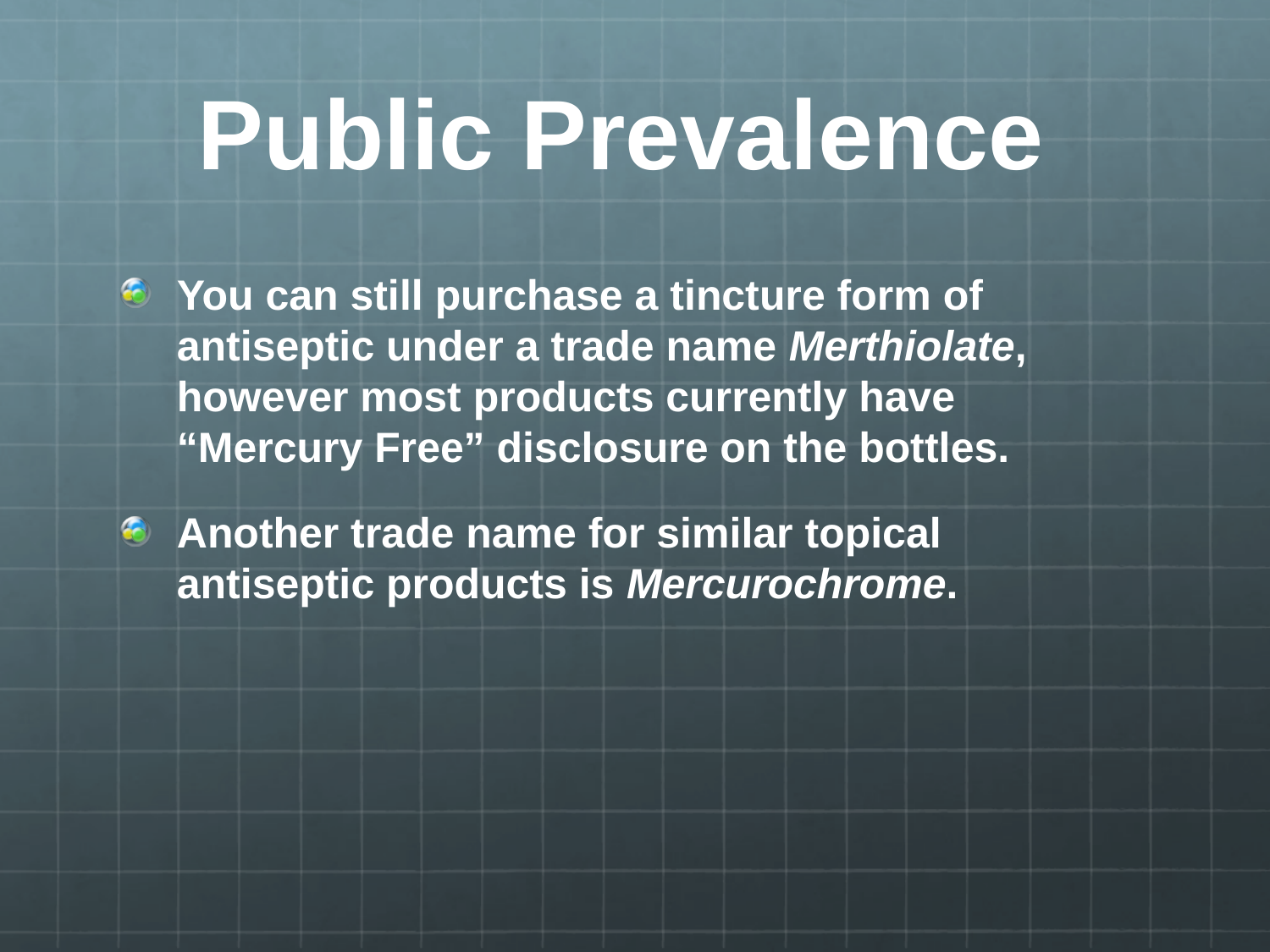

# Public Prevalence
You can still purchase a tincture form of antiseptic under a trade name Merthiolate, however most products currently have “Mercury Free” disclosure on the bottles.
Another trade name for similar topical antiseptic products is Mercurochrome.